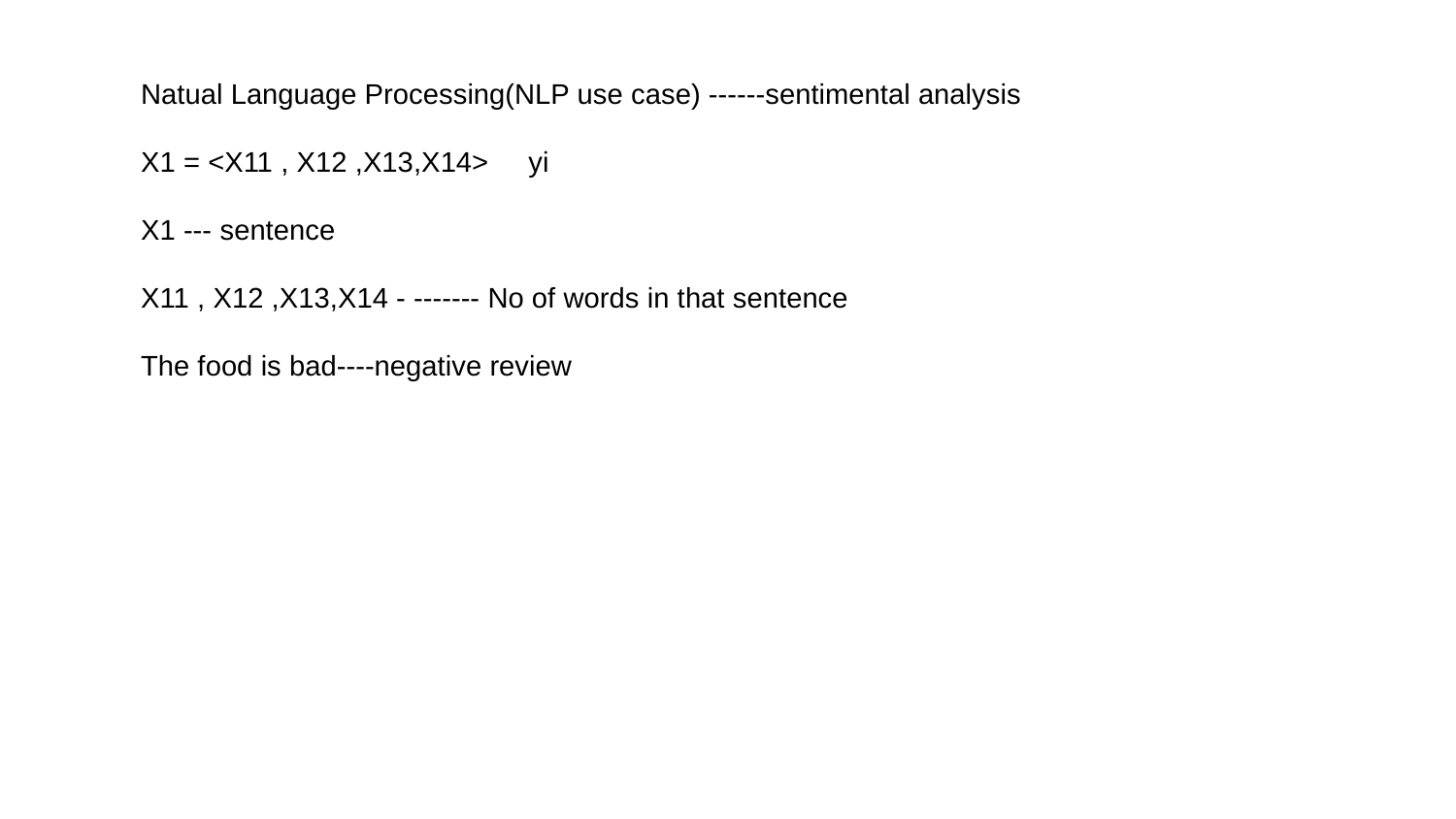

Natual Language Processing(NLP use case) ------sentimental analysis

X1 = <X11 , X12 ,X13,X14>     yi

X1 --- sentence

X11 , X12 ,X13,X14 - ------- No of words in that sentence

The food is bad----negative review